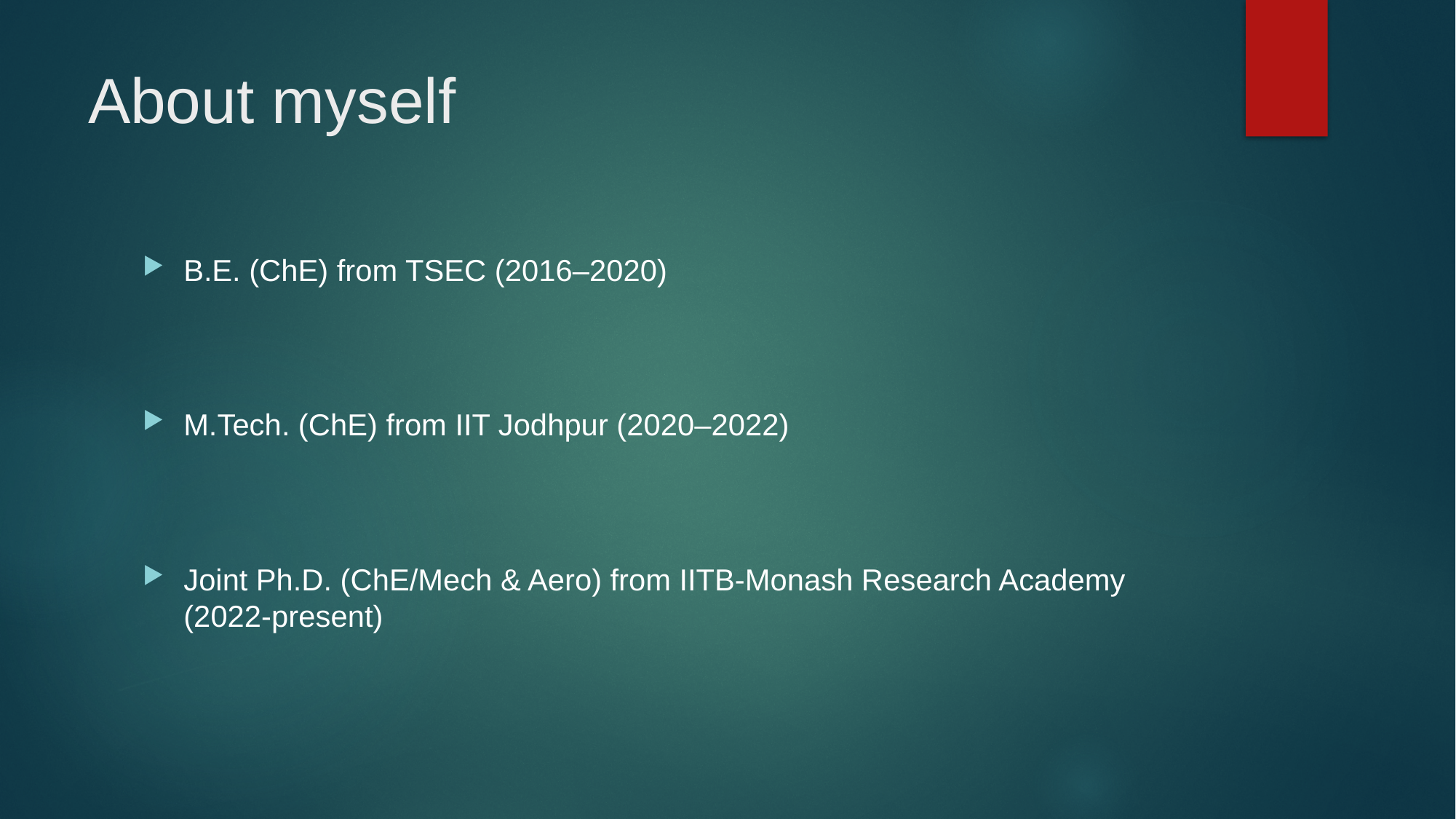

# About myself
B.E. (ChE) from TSEC (2016–2020)

M.Tech. (ChE) from IIT Jodhpur (2020–2022)

Joint Ph.D. (ChE/Mech & Aero) from IITB-Monash Research Academy (2022-present)